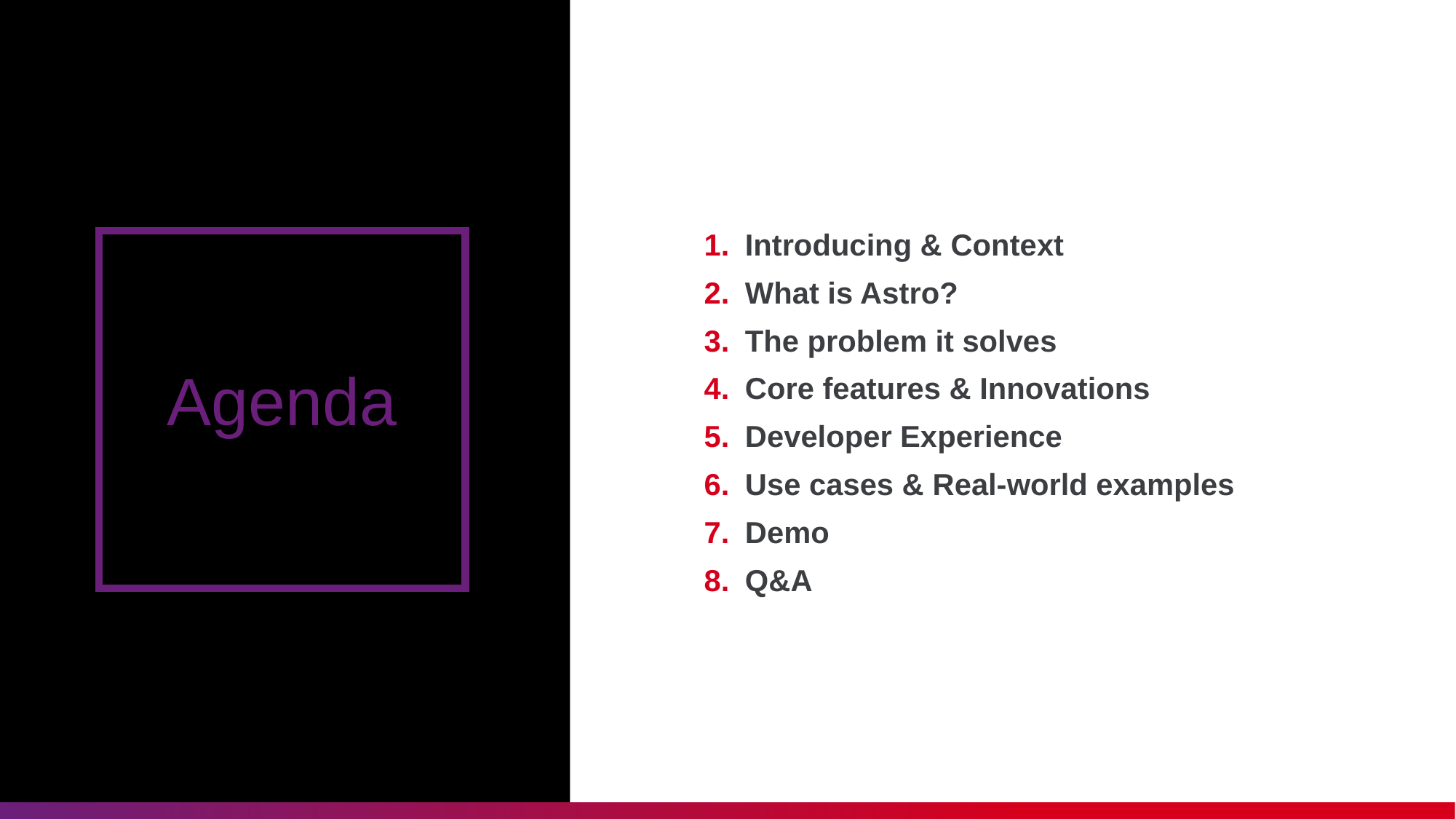

# Introducing & Context
What is Astro?
The problem it solves
Core features & Innovations
Developer Experience
Use cases & Real-world examples
Demo
Q&A